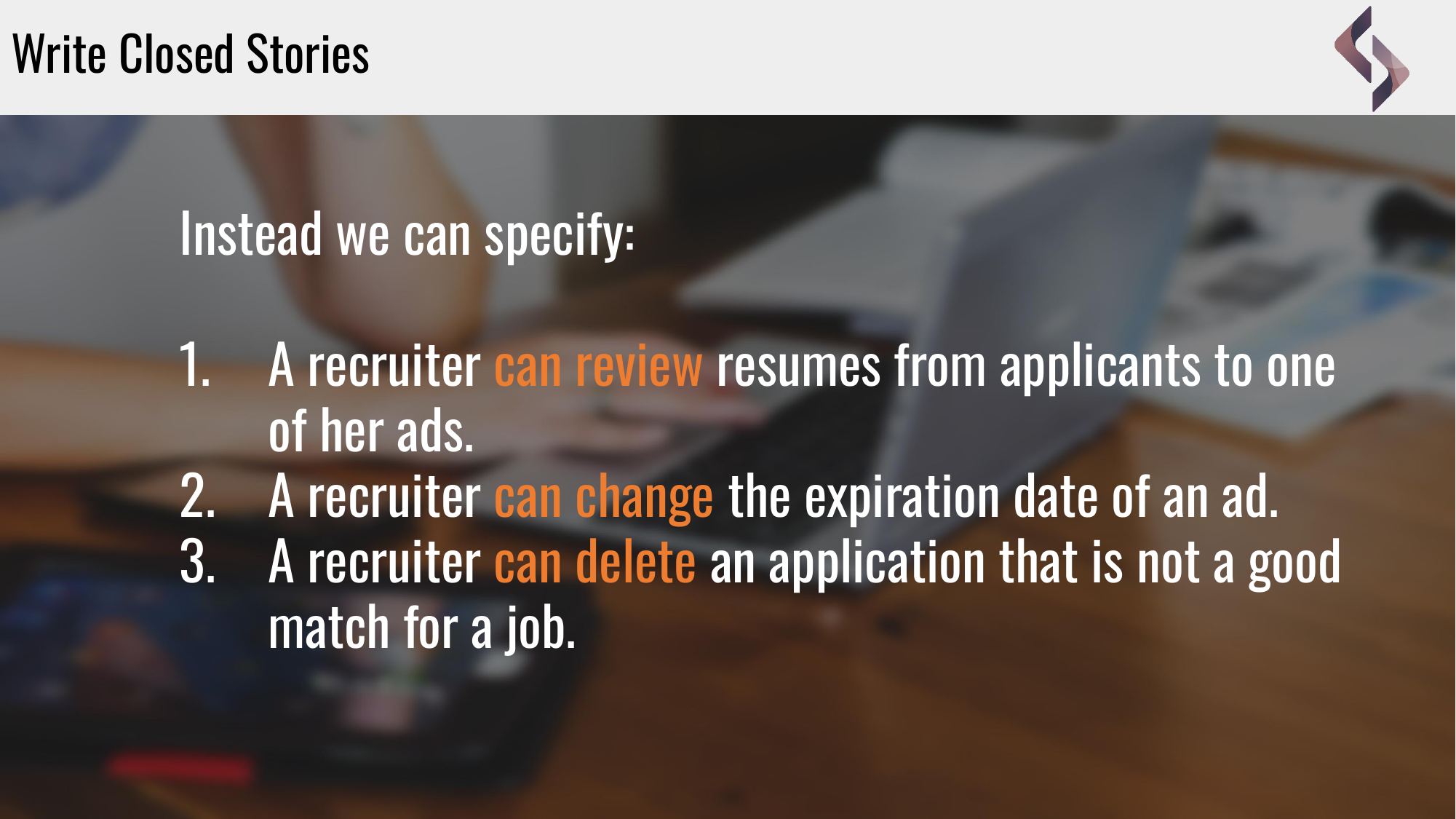

# Write Closed Stories
Instead we can specify:
A recruiter can review resumes from applicants to one of her ads.
A recruiter can change the expiration date of an ad.
A recruiter can delete an application that is not a good match for a job.